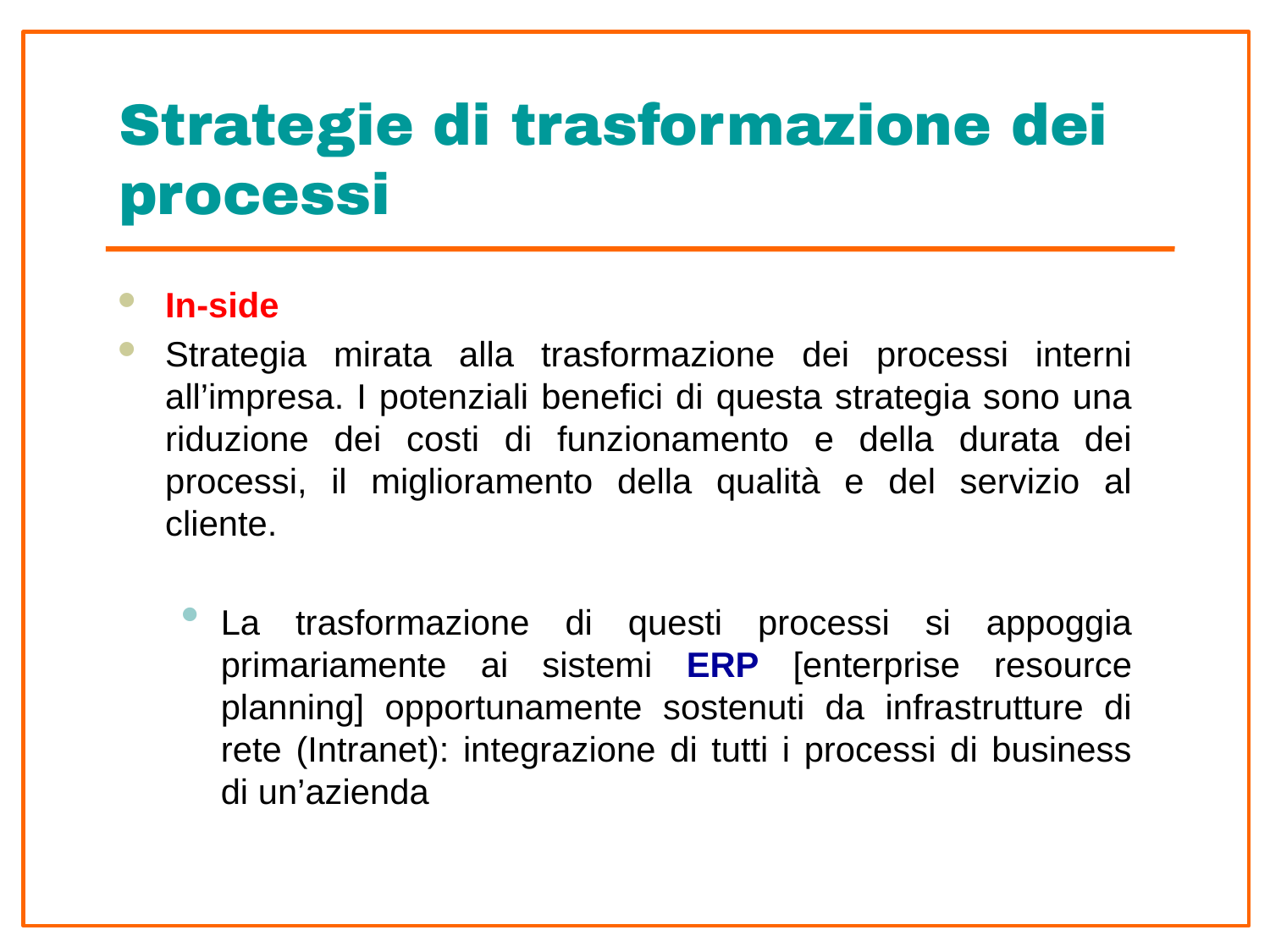

# Strategie di trasformazione dei processi
In-side
Strategia mirata alla trasformazione dei processi interni all’impresa. I potenziali benefici di questa strategia sono una riduzione dei costi di funzionamento e della durata dei processi, il miglioramento della qualità e del servizio al cliente.

La trasformazione di questi processi si appoggia primariamente ai sistemi ERP [enterprise resource planning] opportunamente sostenuti da infrastrutture di rete (Intranet): integrazione di tutti i processi di business di un’azienda